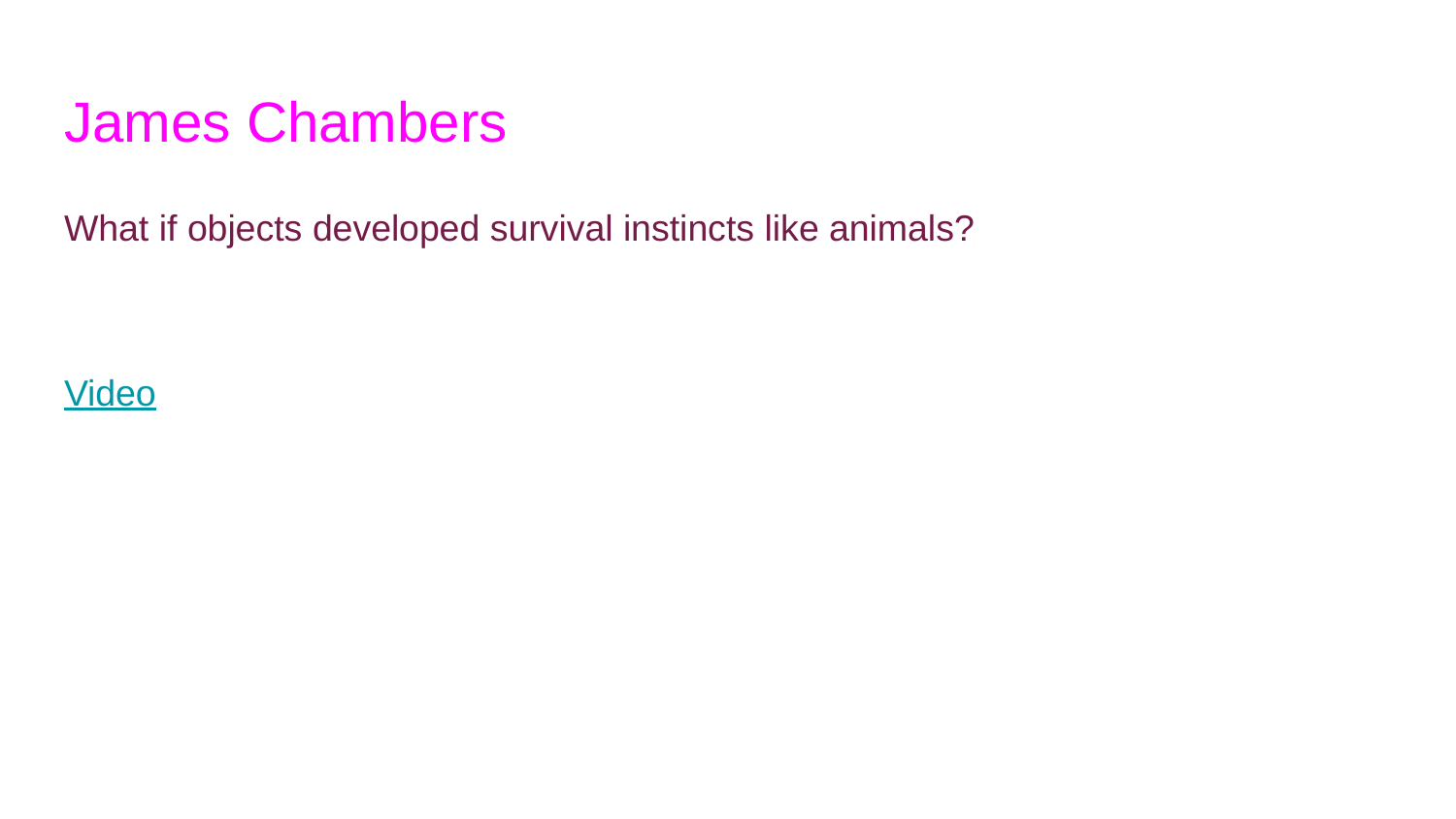

# James Chambers
What if objects developed survival instincts like animals?

Video